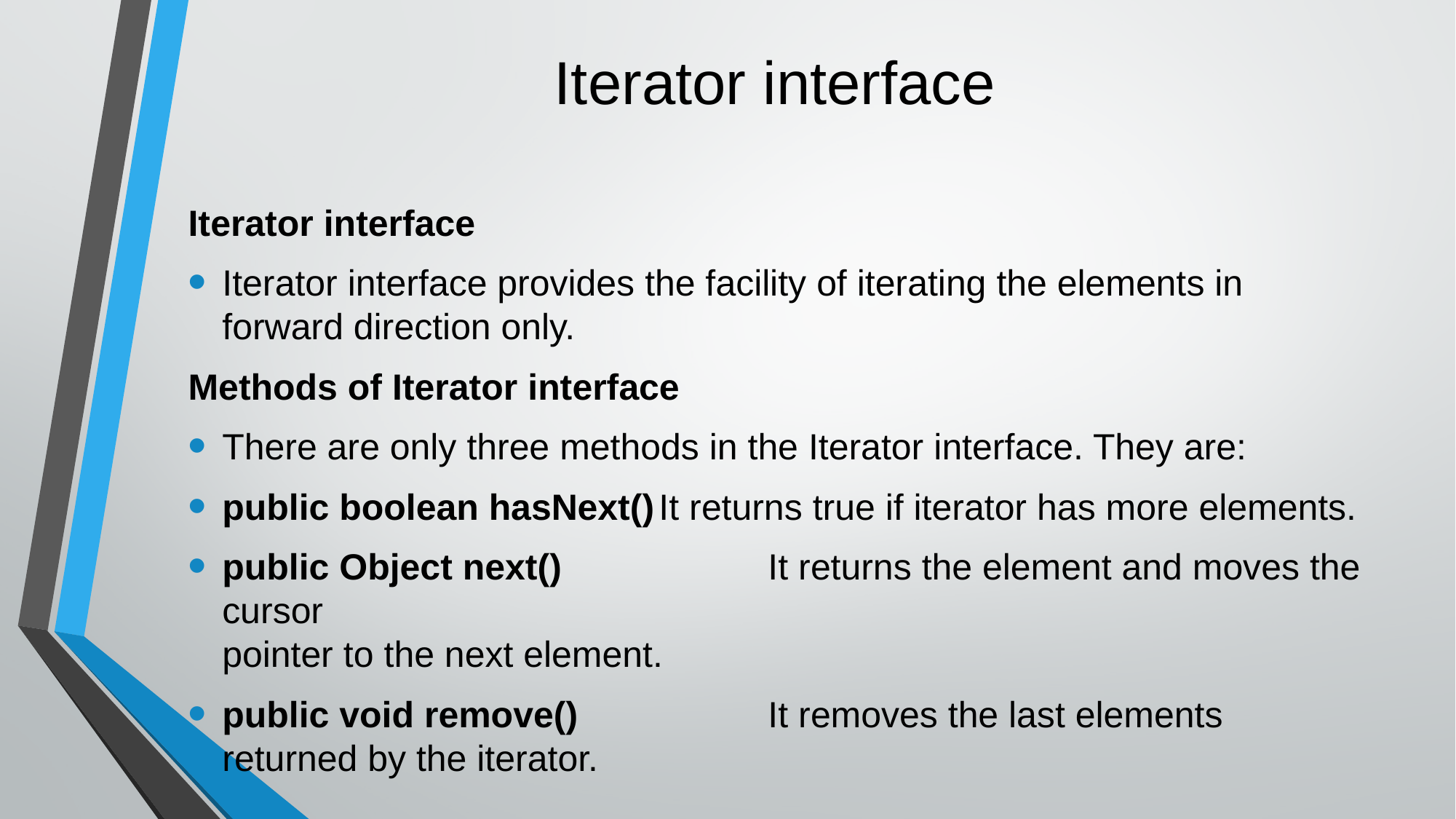

# Iterator interface
Iterator interface
Iterator interface provides the facility of iterating the elements in forward direction only.
Methods of Iterator interface
There are only three methods in the Iterator interface. They are:
public boolean hasNext()	It returns true if iterator has more elements.
public Object next()		It returns the element and moves the cursor 									pointer to the next element.
public void remove()		It removes the last elements returned by the iterator.